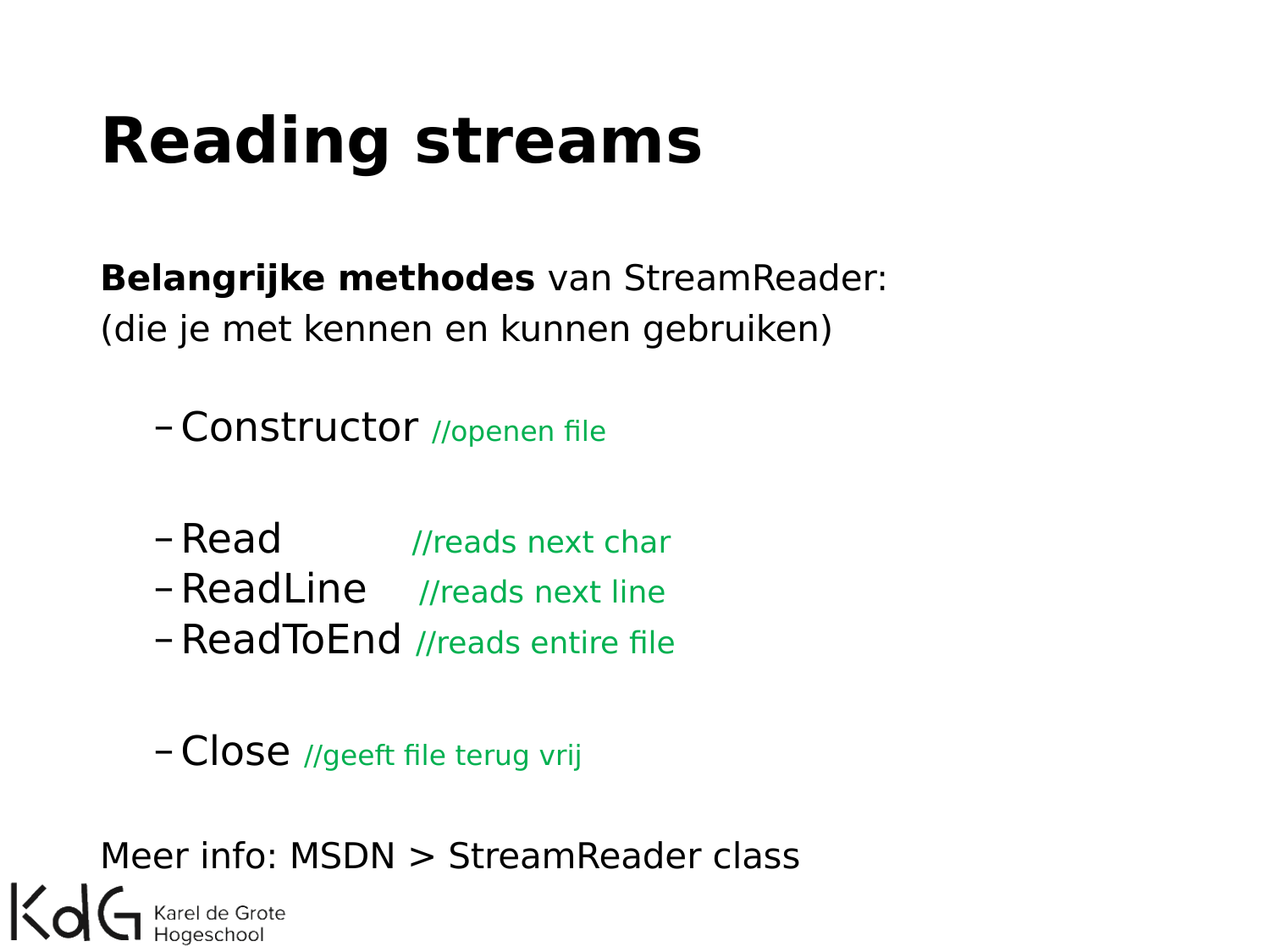

# Reading streams
Belangrijke methodes van StreamReader:
(die je met kennen en kunnen gebruiken)

Constructor //openen file

Read          //reads next char
ReadLine    //reads next line
ReadToEnd //reads entire file

Close //geeft file terug vrij

Meer info: MSDN > StreamReader class